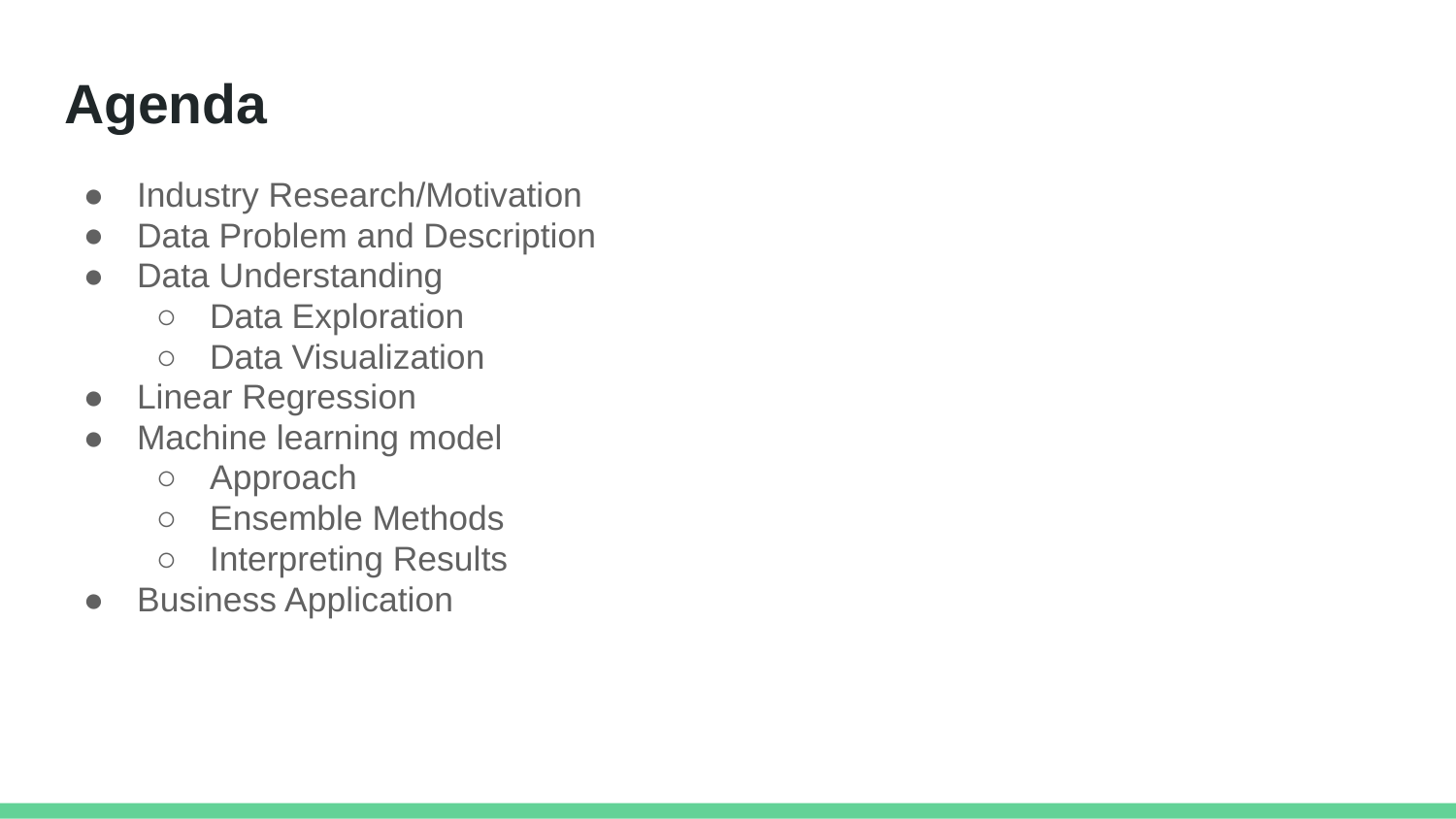

# Agenda
Industry Research/Motivation
Data Problem and Description
Data Understanding
Data Exploration
Data Visualization
Linear Regression
Machine learning model
Approach
Ensemble Methods
Interpreting Results
Business Application